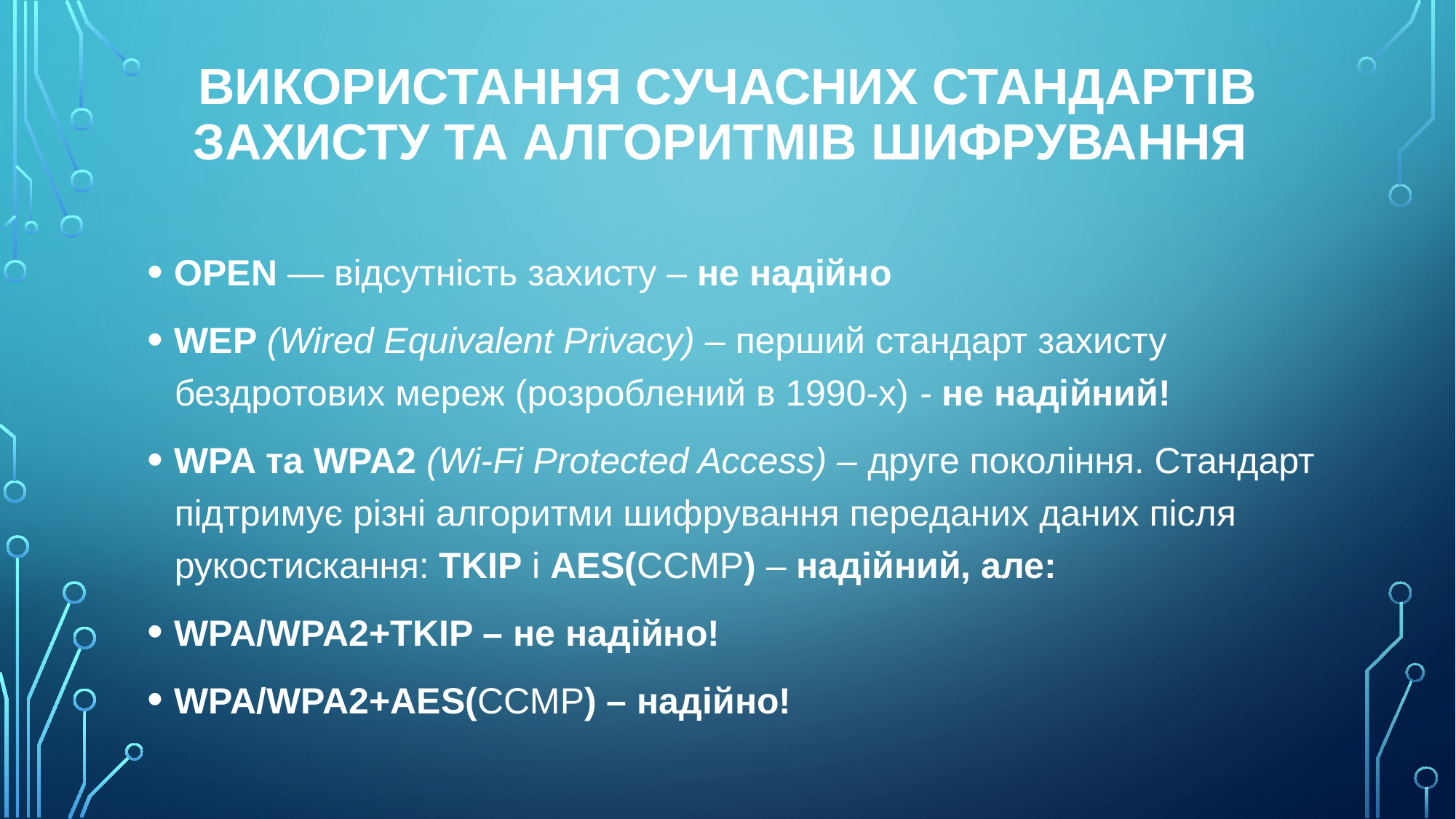

# ВИКОРИСТАННЯ СУЧАСНИХ СТАНДАРТІВ ЗАХИСТУ ТА АЛГОРИТМІВ ШИФРУВАННЯ

OPEN — відсутність захисту – не надійно
WEP (Wired Equivalent Privacy) – перший стандарт захисту бездротових мереж (розроблений в 1990-х) - не надійний!
WPA та WPA2 (Wi-Fi Protected Access) – друге покоління. Стандарт підтримує різні алгоритми шифрування переданих даних після рукостискання: TKIP і AES(CCMP) – надійний, але:
WPA/WPA2+TKIP – не надійно!
WPA/WPA2+AES(CCMP) – надійно!